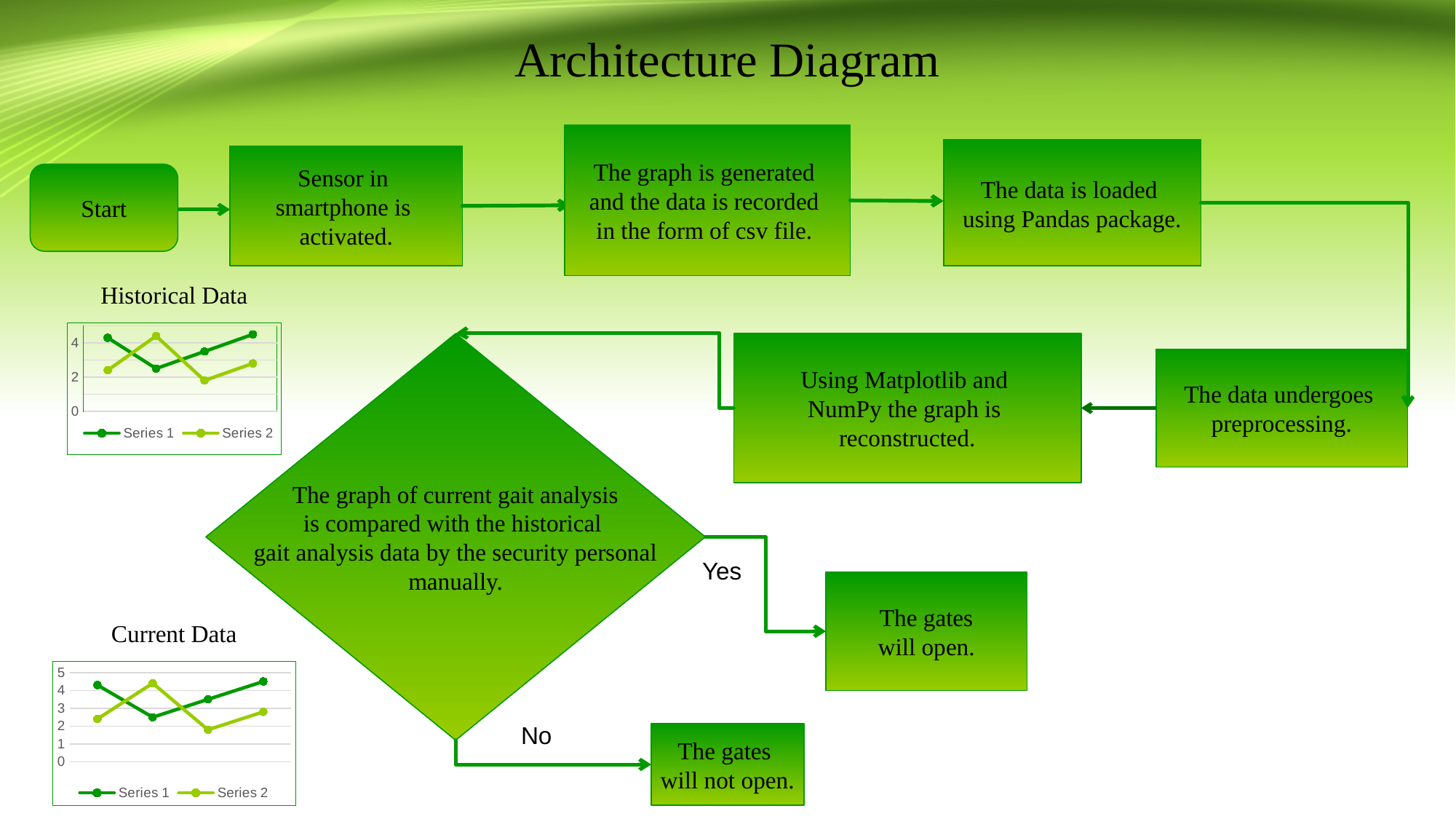

# Architecture Diagram
The graph is generated
and the data is recorded
in the form of csv file.
The data is loaded
using Pandas package.
Sensor in
smartphone is
activated.
Start
Historical Data

### Chart

| Category | Series 1 | Series 2 |
|---|---|---|
| Category 1 | 4.3 | 2.4 |
| Category 2 | 2.5 | 4.4 |
| Category 3 | 3.5 | 1.8 |
| Category 4 | 4.5 | 2.8 |
The graph of current gait analysis
is compared with the historical
gait analysis data by the security personal
manually.
Using Matplotlib and
NumPy the graph is
reconstructed.
The data undergoes
preprocessing.
Yes
The gates
will open.
Current Data

### Chart

| Category | Series 1 | Series 2 |
|---|---|---|
| Category 1 | 4.3 | 2.4 |
| Category 2 | 2.5 | 4.4 |
| Category 3 | 3.5 | 1.8 |
| Category 4 | 4.5 | 2.8 |
No
The gates
will not open.